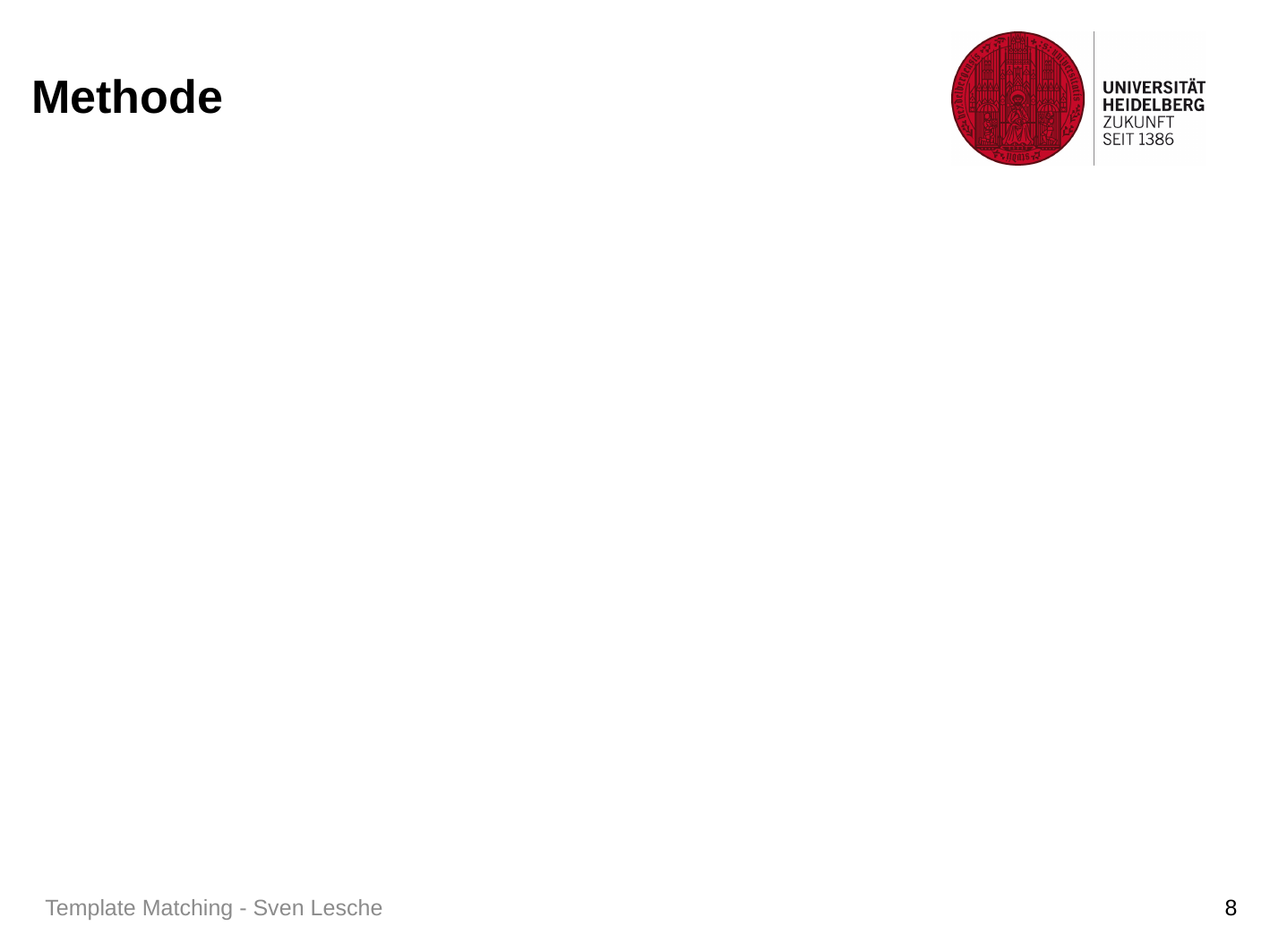

# Methode

Template Matching - Sven Lesche
8